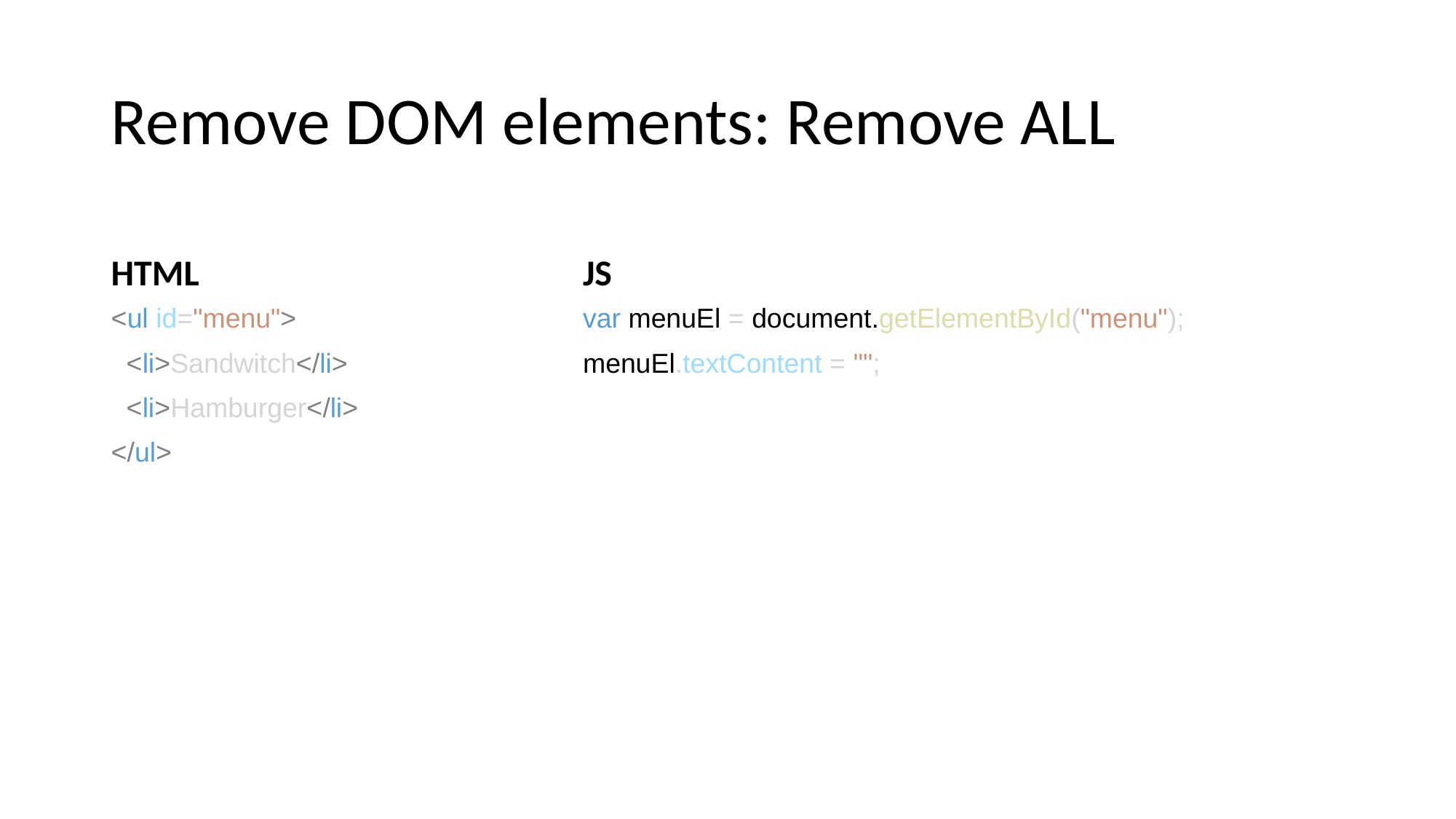

# Remove DOM elements: Remove ALL
HTML
JS
<ul id="menu">
  <li>Sandwitch</li>
  <li>Hamburger</li>
</ul>

var menuEl = document.getElementById("menu");
menuEl.textContent = "";